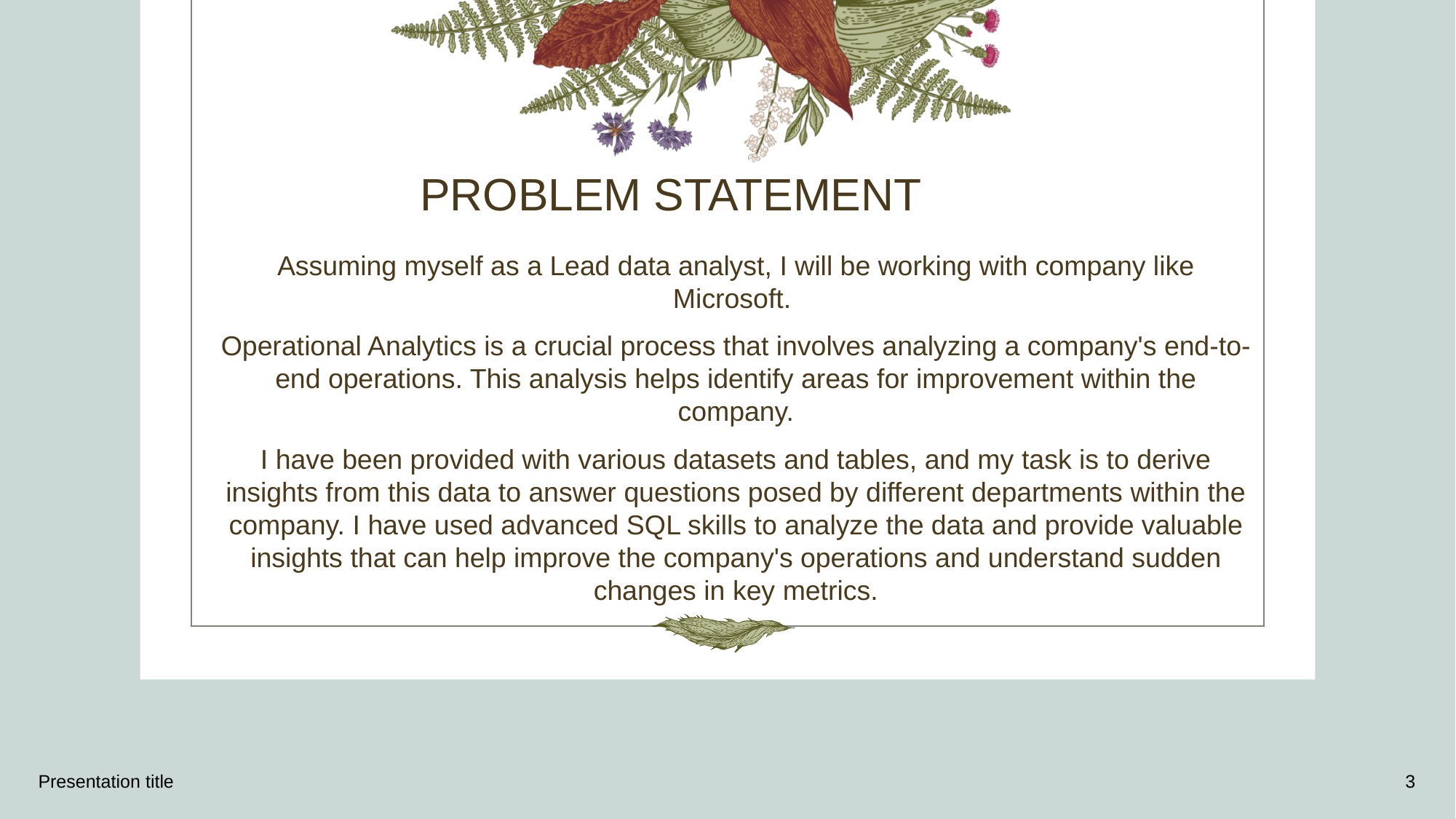

# PROBLEM STATEMENT
Assuming myself as a Lead data analyst, I will be working with company like Microsoft.
Operational Analytics is a crucial process that involves analyzing a company's end-to-end operations. This analysis helps identify areas for improvement within the company.
I have been provided with various datasets and tables, and my task is to derive insights from this data to answer questions posed by different departments within the company. I have used advanced SQL skills to analyze the data and provide valuable insights that can help improve the company's operations and understand sudden changes in key metrics.
Presentation title
3